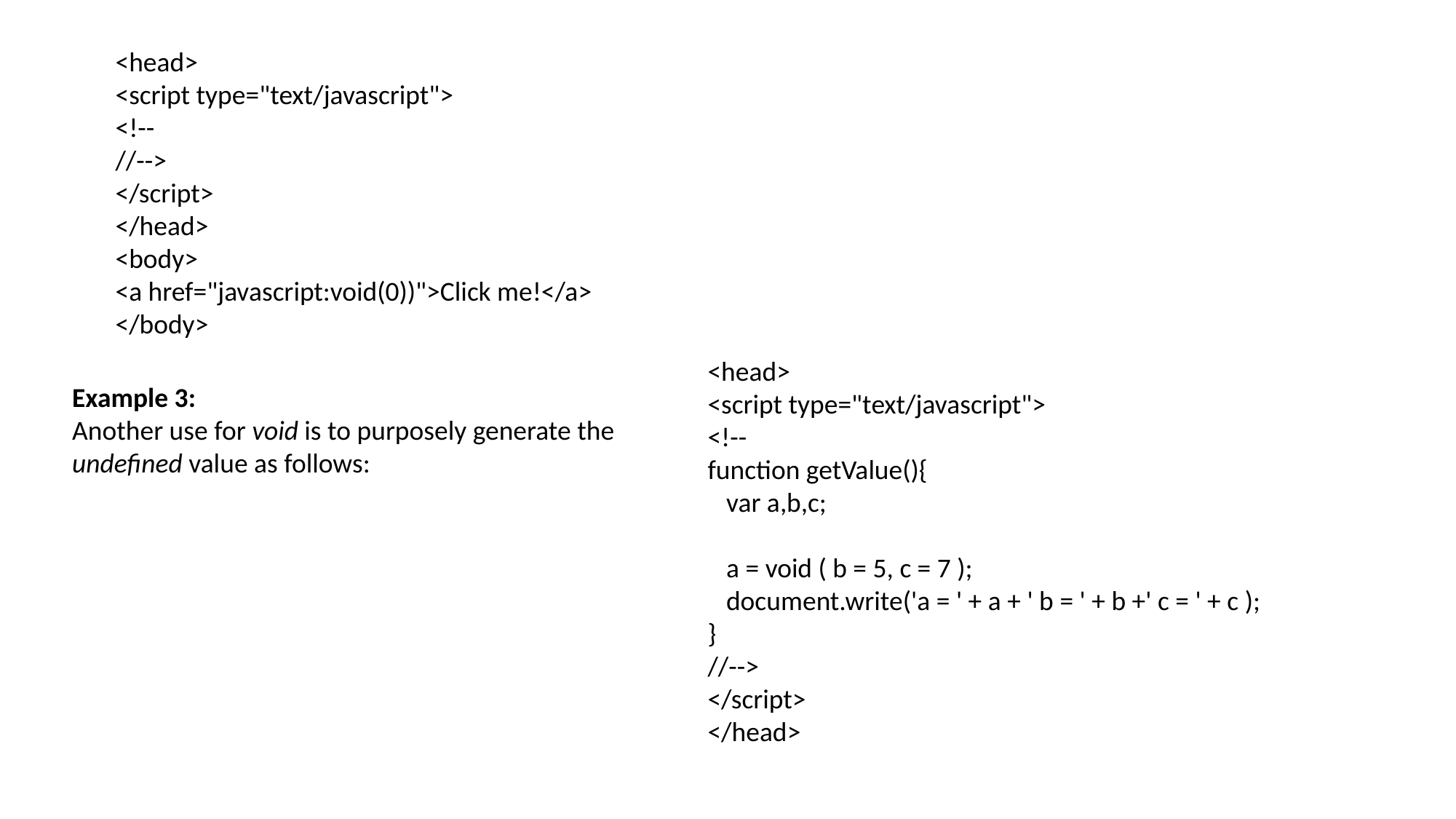

<head>
<script type="text/javascript">
<!--
//-->
</script>
</head>
<body>
<a href="javascript:void(0))">Click me!</a>
</body>
<head>
<script type="text/javascript">
<!--
function getValue(){
   var a,b,c;

   a = void ( b = 5, c = 7 );
   document.write('a = ' + a + ' b = ' + b +' c = ' + c );
}
//-->
</script>
</head>
Example 3:
Another use for void is to purposely generate the undefined value as follows: